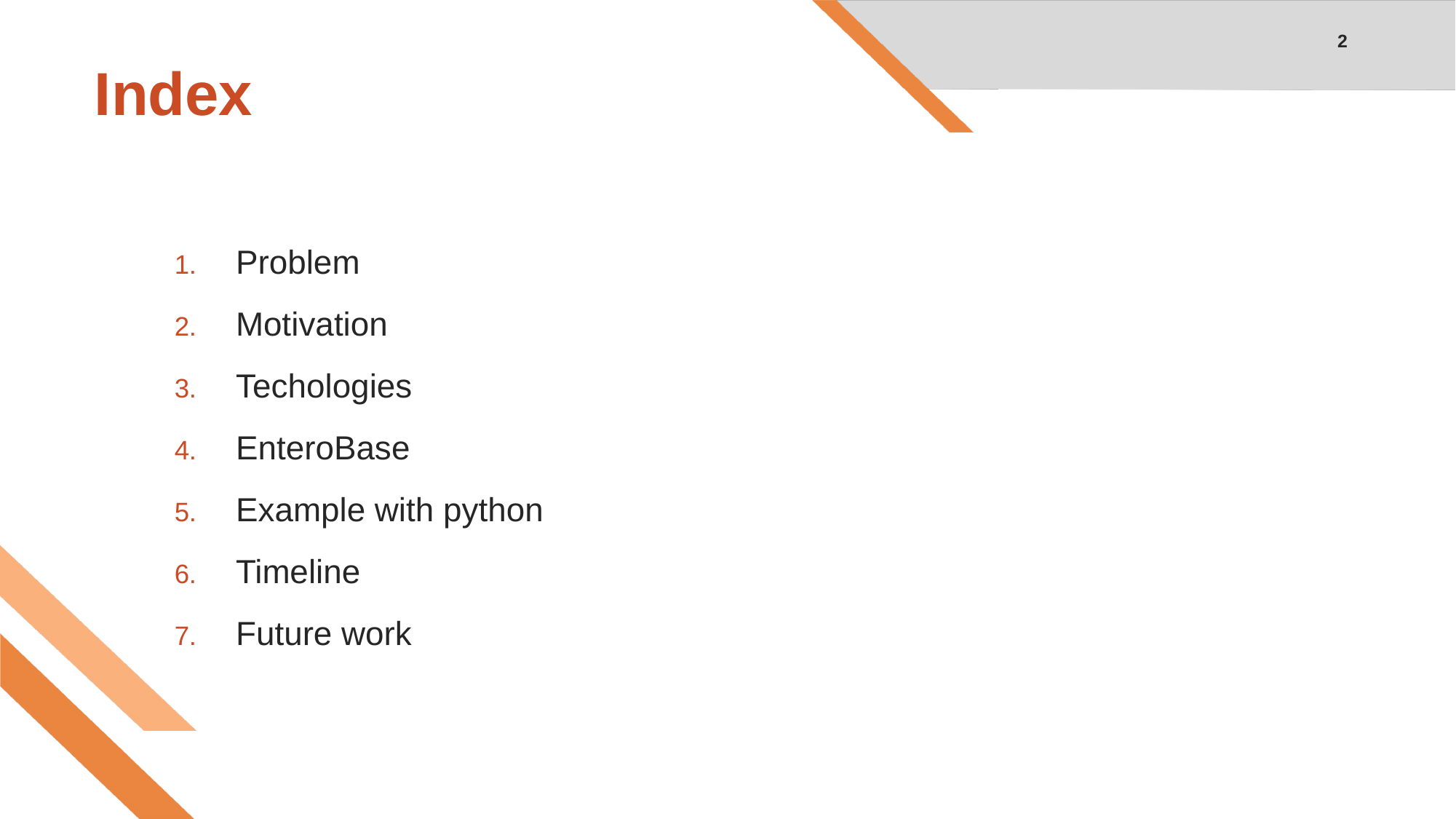

2
# Index

Problem
Motivation
Techologies
EnteroBase
Example with python
Timeline
Future work